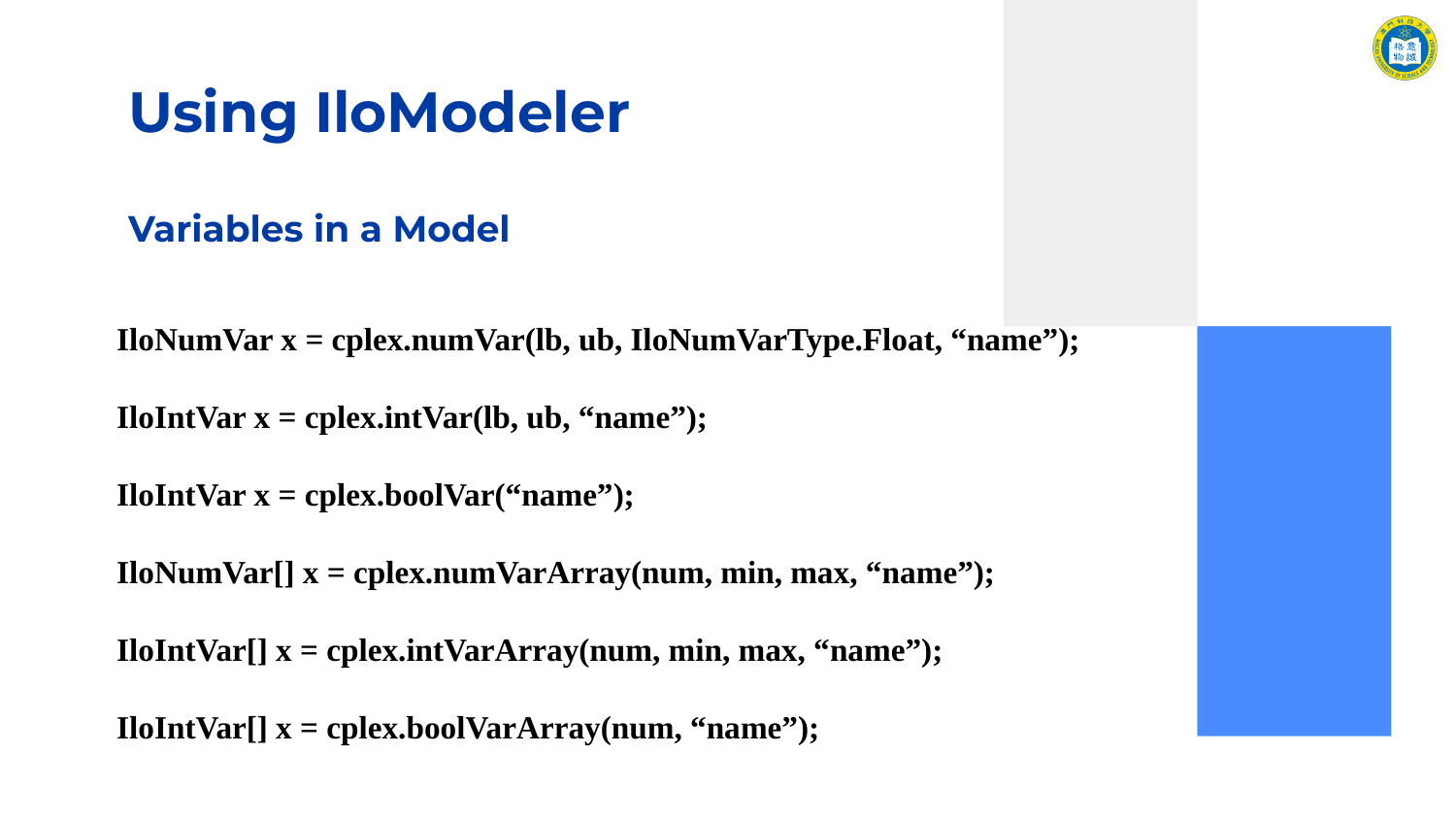

# Using IloModeler
Variables in a Model
IloNumVar x = cplex.numVar(lb, ub, IloNumVarType.Float, “name”);

IloIntVar x = cplex.intVar(lb, ub, “name”);

IloIntVar x = cplex.boolVar(“name”);

IloNumVar[] x = cplex.numVarArray(num, min, max, “name”);

IloIntVar[] x = cplex.intVarArray(num, min, max, “name”);

IloIntVar[] x = cplex.boolVarArray(num, “name”);